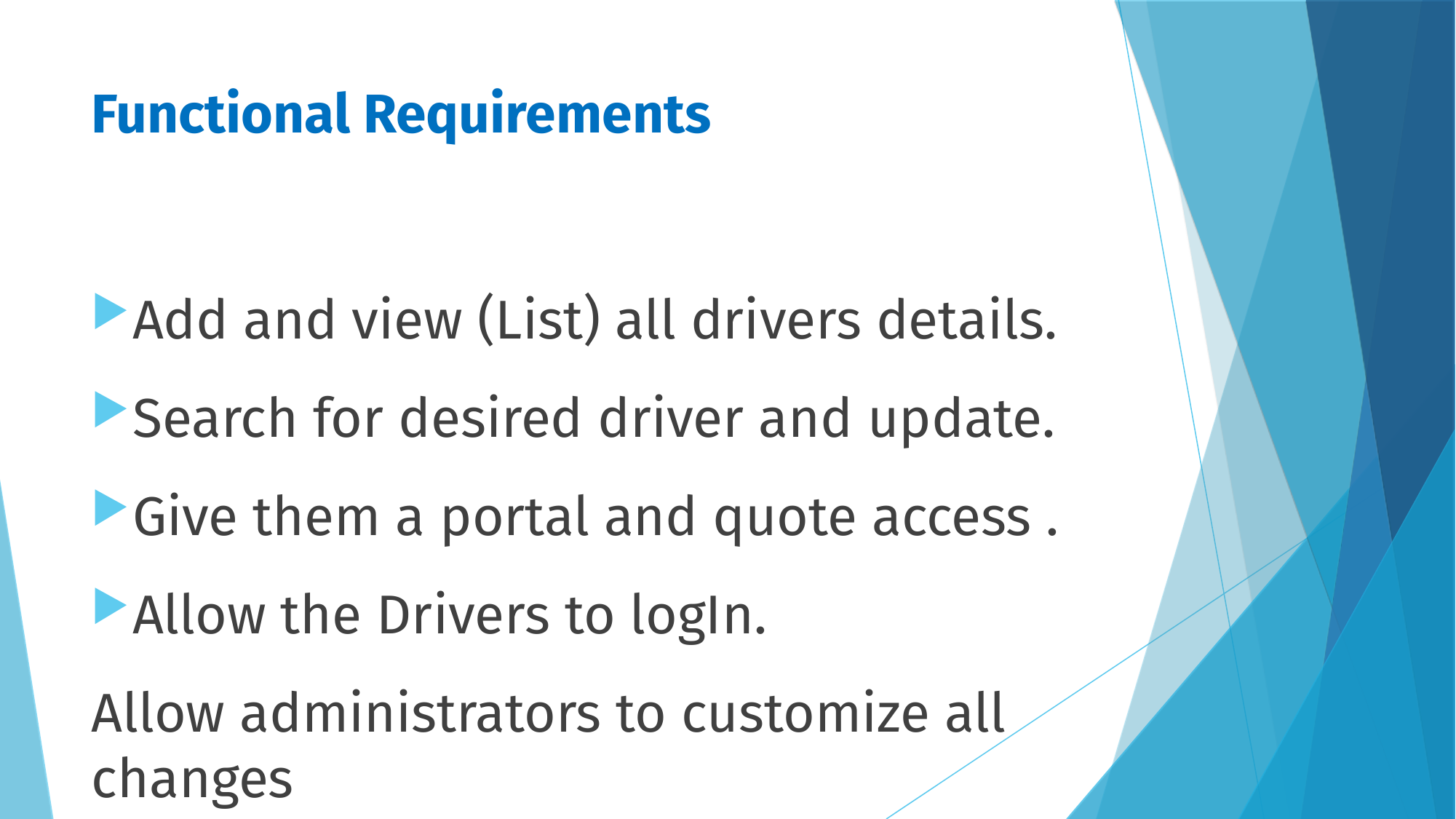

Functional Requirements
Add and view (List) all drivers details.

Search for desired driver and update.

Give them a portal and quote access .

Allow the Drivers to logIn.

Allow administrators to customize all changes